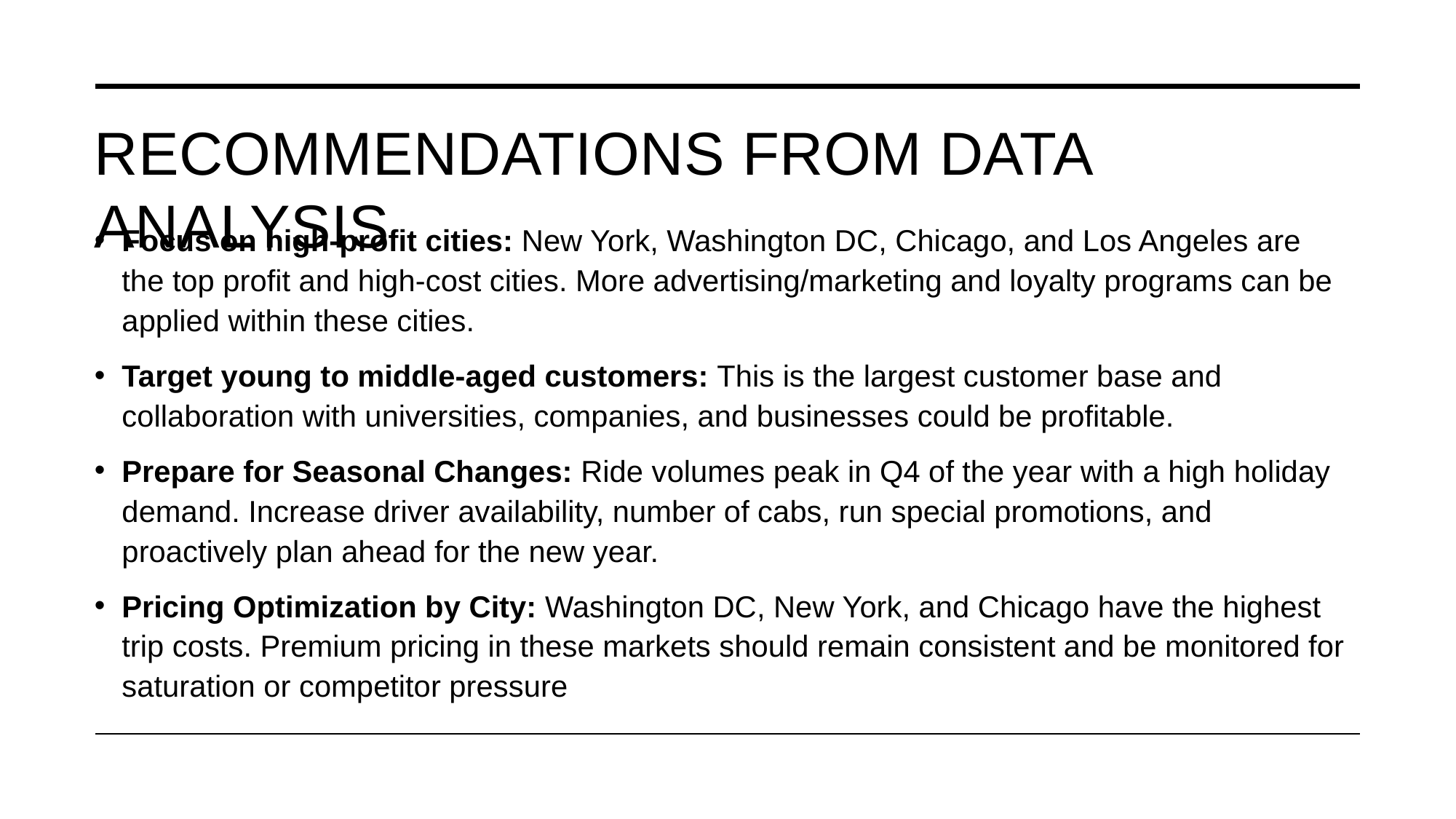

# Recommendations from data analysis
Focus on high-profit cities: New York, Washington DC, Chicago, and Los Angeles are the top profit and high-cost cities. More advertising/marketing and loyalty programs can be applied within these cities.
Target young to middle-aged customers: This is the largest customer base and collaboration with universities, companies, and businesses could be profitable.
Prepare for Seasonal Changes: Ride volumes peak in Q4 of the year with a high holiday demand. Increase driver availability, number of cabs, run special promotions, and proactively plan ahead for the new year.
Pricing Optimization by City: Washington DC, New York, and Chicago have the highest trip costs. Premium pricing in these markets should remain consistent and be monitored for saturation or competitor pressure